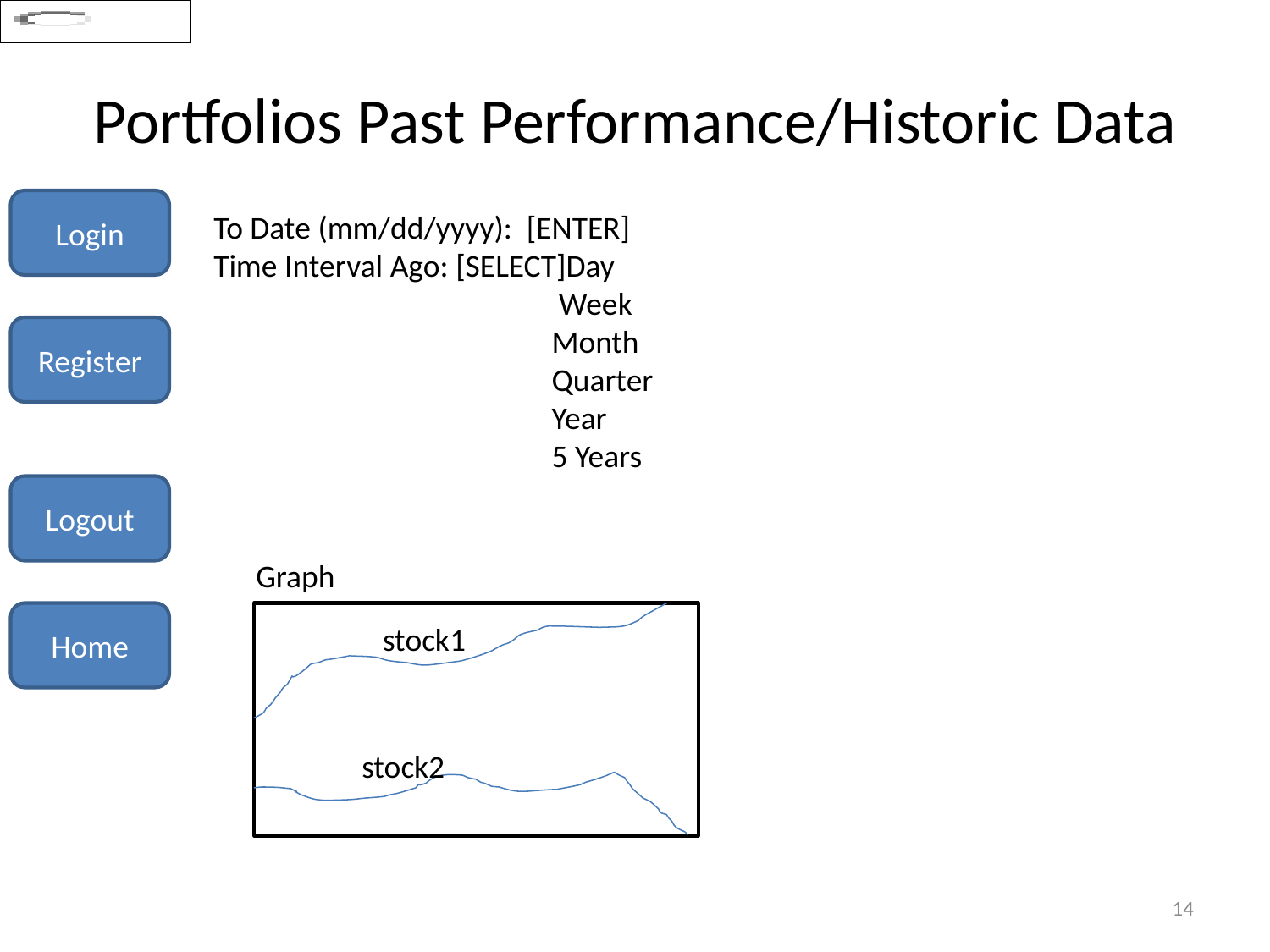

# Portfolios Past Performance/Historic Data
Login

To Date (mm/dd/yyyy):  [ENTER]
Time Interval Ago: [SELECT]Day
                                                Week
                                               Month
                                               Quarter
                                               Year
                                               5 Years
Register
Logout
Graph
Home

stock1
stock2

14